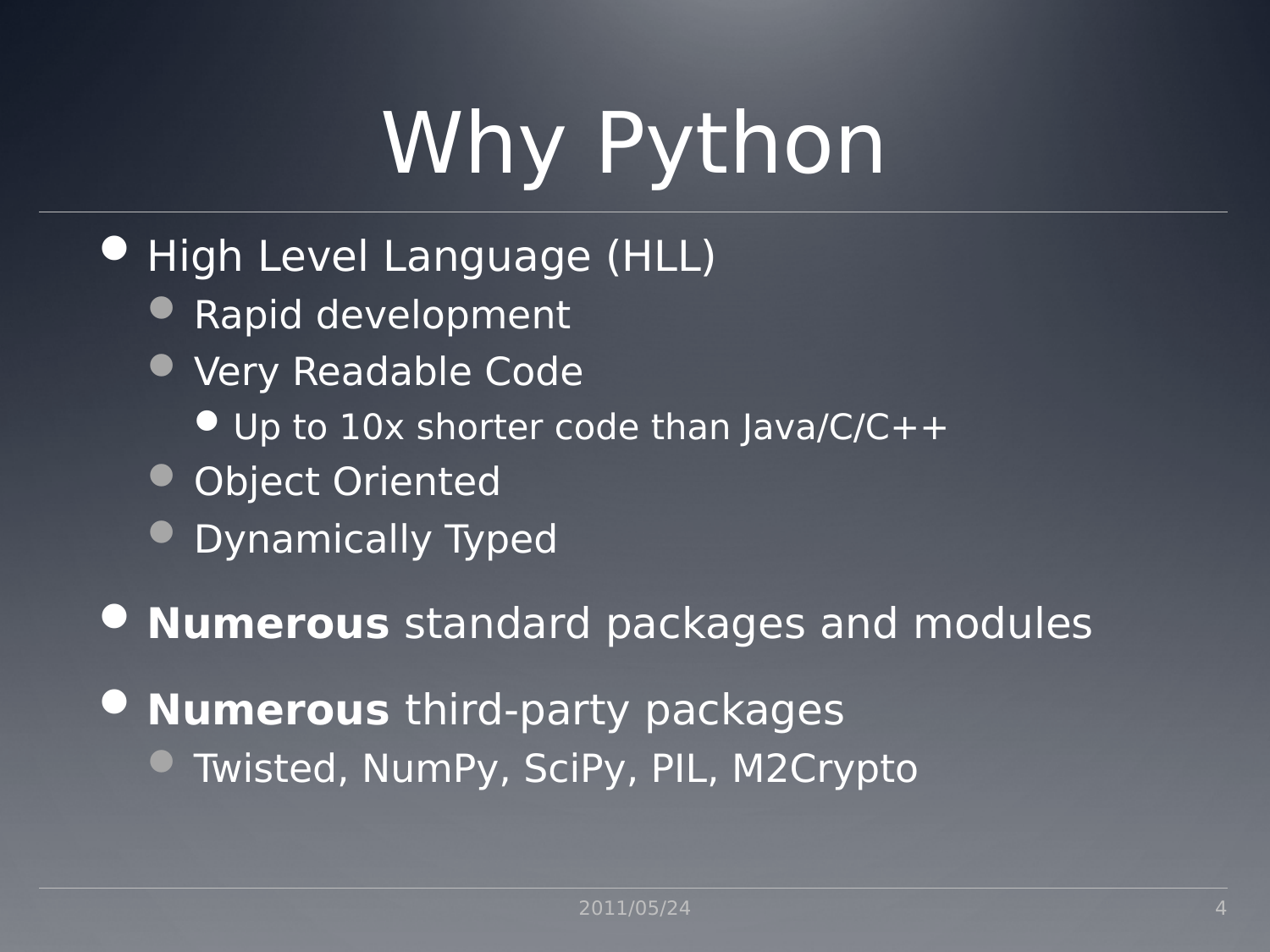

# Why Python
High Level Language (HLL)
Rapid development
Very Readable Code
Up to 10x shorter code than Java/C/C++
Object Oriented
Dynamically Typed
Numerous standard packages and modules
Numerous third-party packages
Twisted, NumPy, SciPy, PIL, M2Crypto

2011/05/24
4